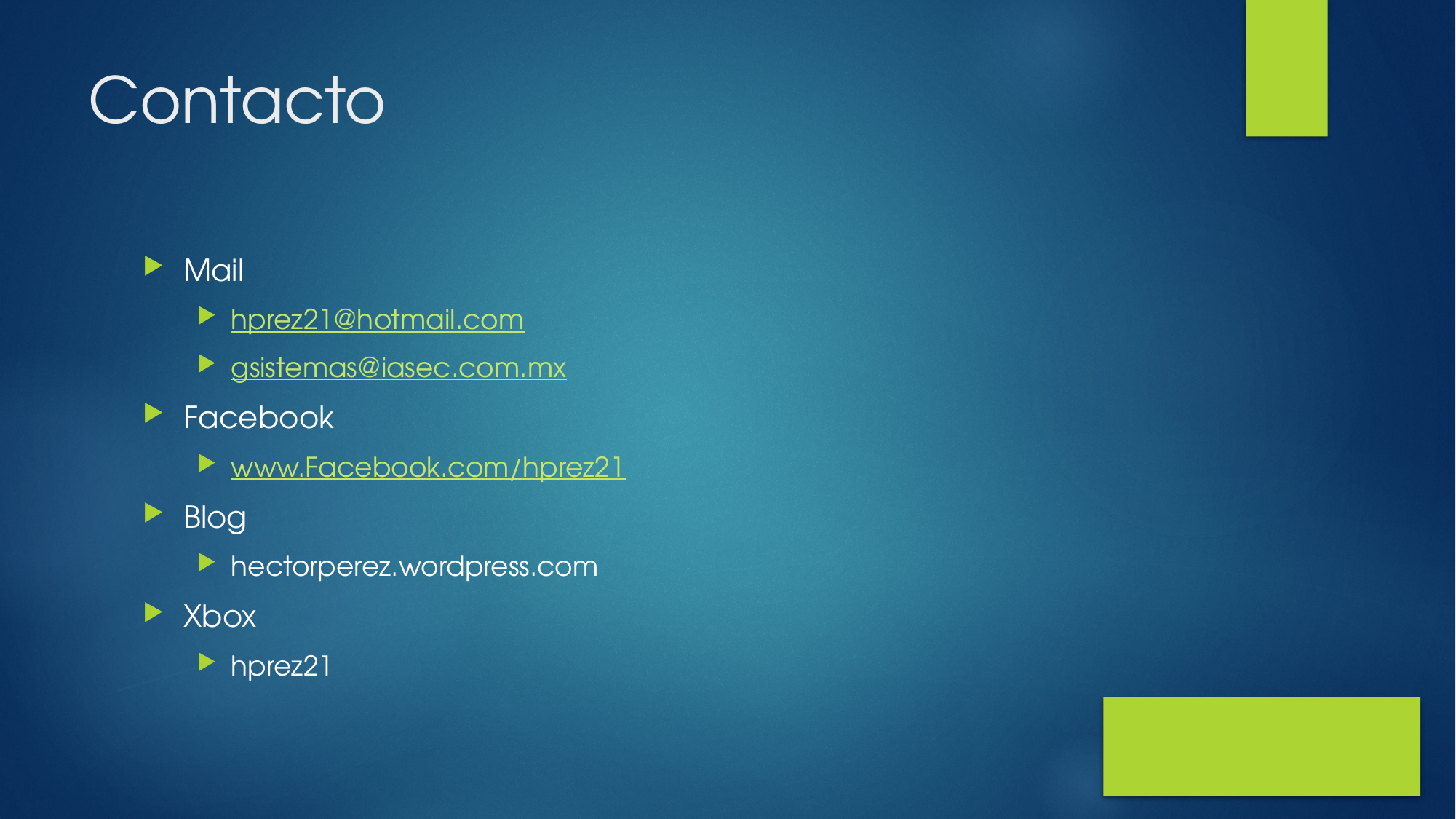

# Contacto
Mail
hprez21@hotmail.com
gsistemas@iasec.com.mx
Facebook
www.Facebook.com/hprez21
Blog
hectorperez.wordpress.com
Xbox
hprez21